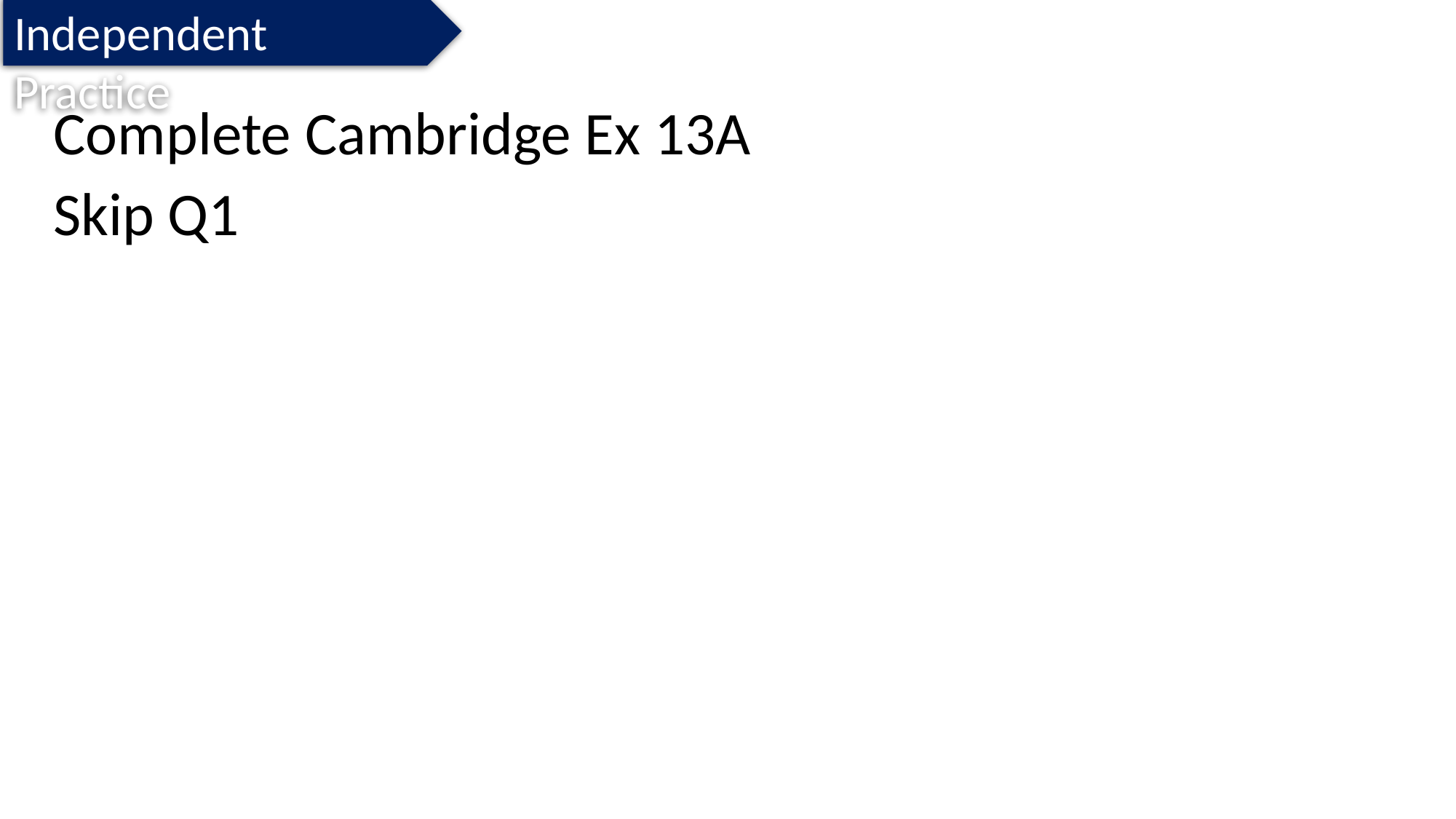

Independent Practice
Complete Cambridge Ex 13A
Skip Q1